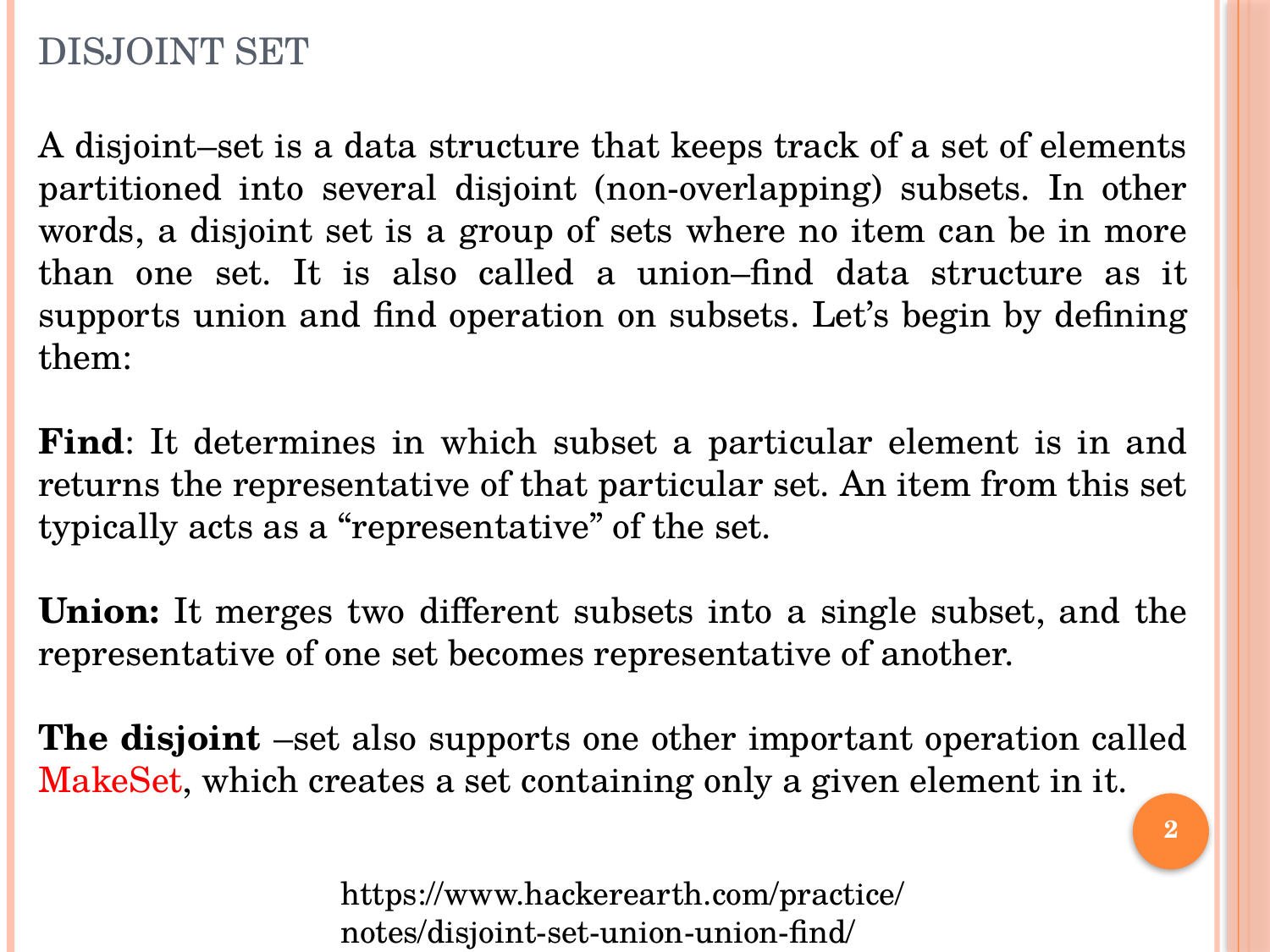

# Disjoint set
A disjoint–set is a data structure that keeps track of a set of elements partitioned into several disjoint (non-overlapping) subsets. In other words, a disjoint set is a group of sets where no item can be in more than one set. It is also called a union–find data structure as it supports union and find operation on subsets. Let’s begin by defining them:

Find: It determines in which subset a particular element is in and returns the representative of that particular set. An item from this set typically acts as a “representative” of the set.

Union: It merges two different subsets into a single subset, and the representative of one set becomes representative of another.

The disjoint –set also supports one other important operation called MakeSet, which creates a set containing only a given element in it.
2
https://www.hackerearth.com/practice/notes/disjoint-set-union-union-find/